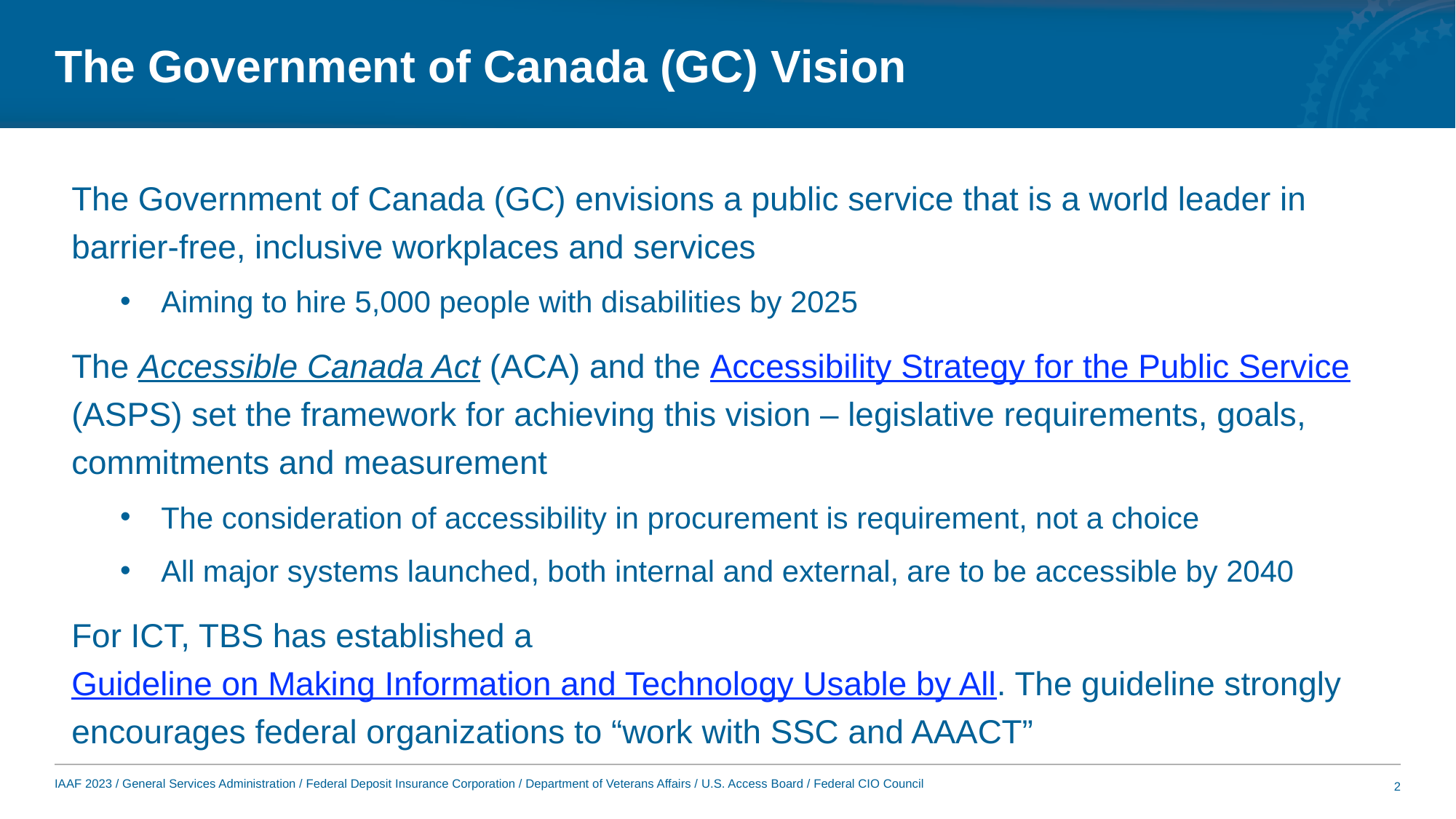

# The Government of Canada (GC) Vision
The Government of Canada (GC) envisions a public service that is a world leader in barrier-free, inclusive workplaces and services
Aiming to hire 5,000 people with disabilities by 2025
The Accessible Canada Act (ACA) and the Accessibility Strategy for the Public Service (ASPS) set the framework for achieving this vision – legislative requirements, goals, commitments and measurement
The consideration of accessibility in procurement is requirement, not a choice
All major systems launched, both internal and external, are to be accessible by 2040
For ICT, TBS has established a Guideline on Making Information and Technology Usable by All. The guideline strongly encourages federal organizations to “work with SSC and AAACT”
2